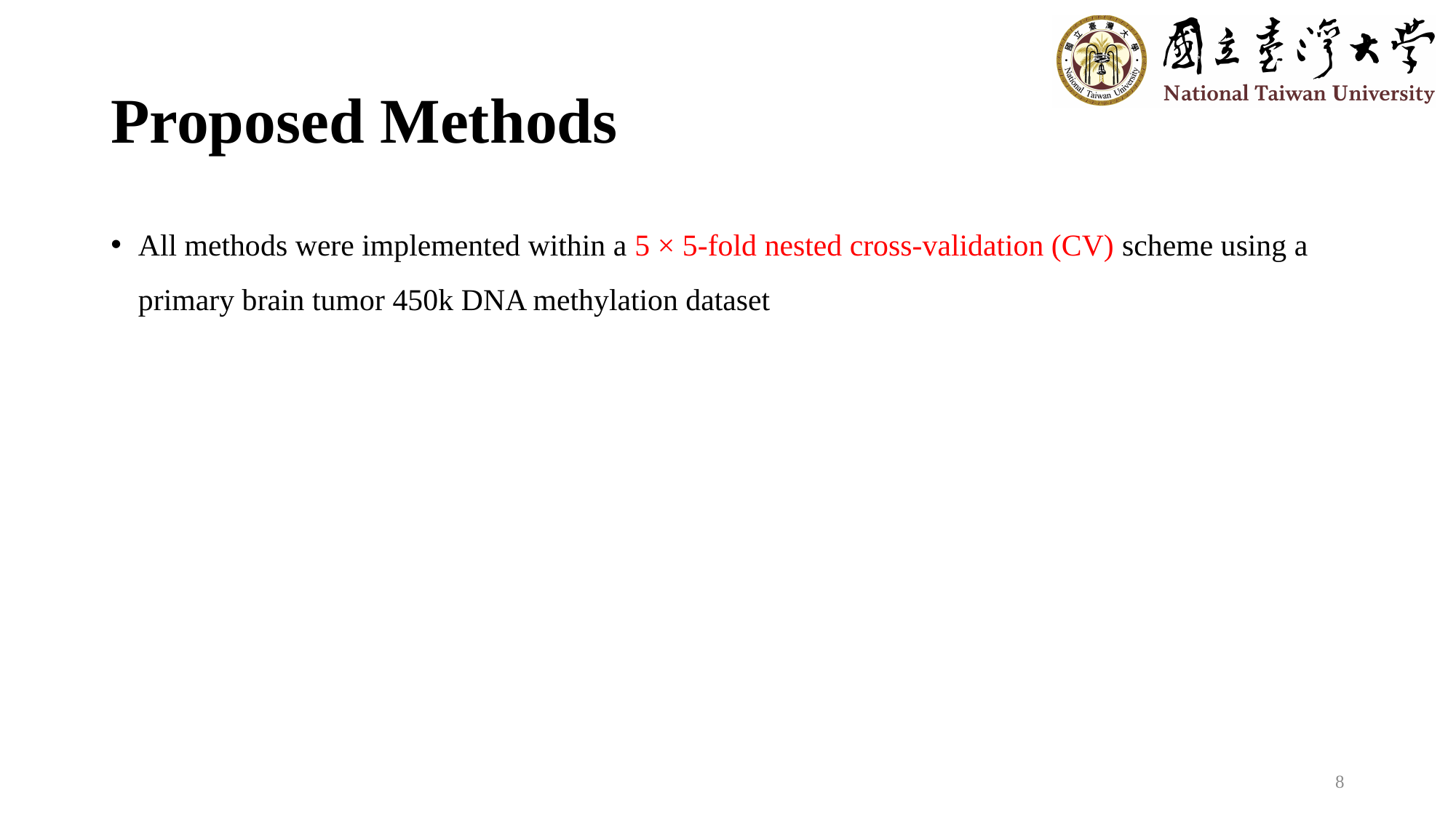

# Proposed Methods
All methods were implemented within a 5 × 5-fold nested cross-validation (CV) scheme using a primary brain tumor 450k DNA methylation dataset

8